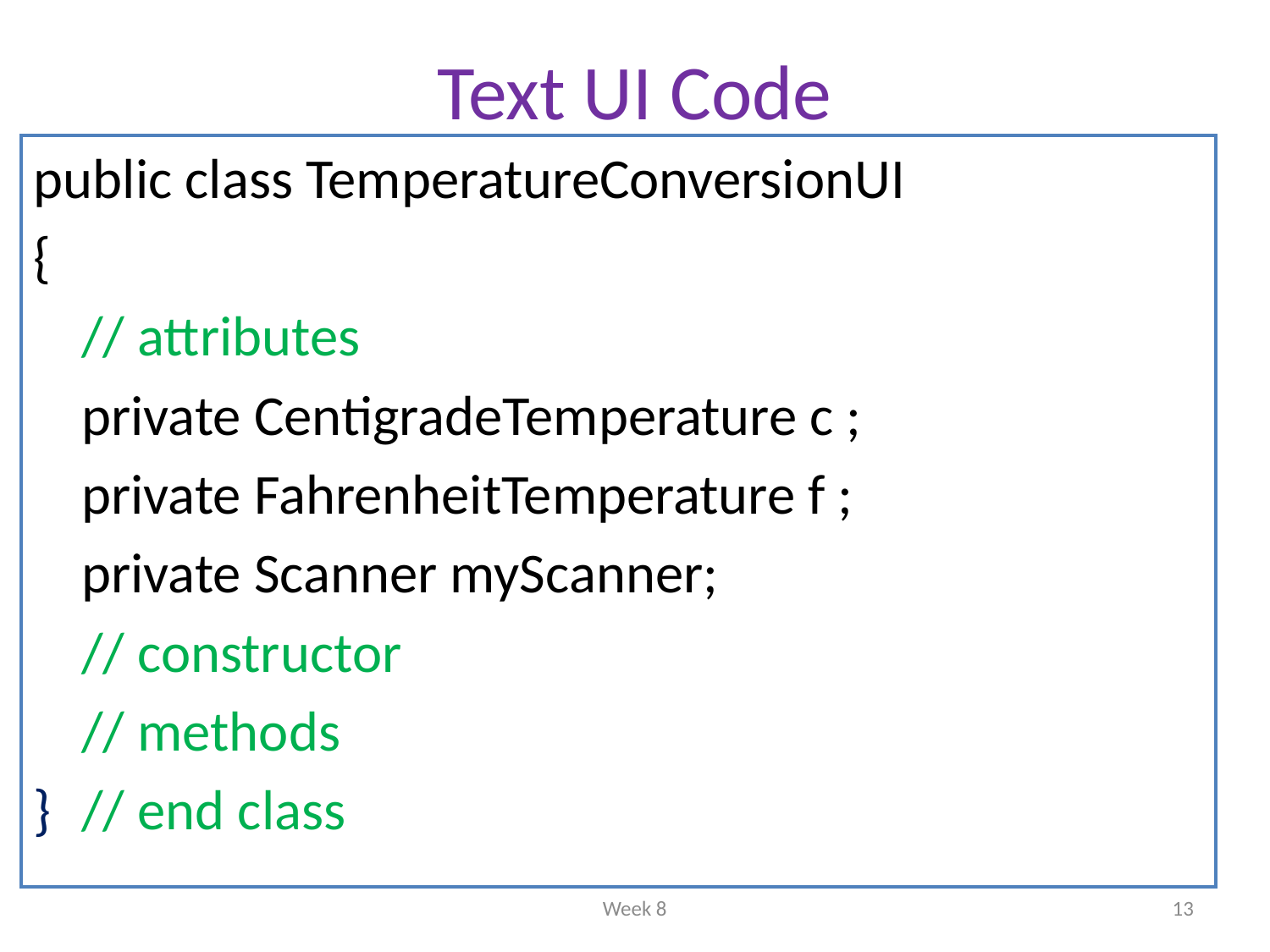

# Text UI Code
public class TemperatureConversionUI
{
	// attributes
	private CentigradeTemperature c ;
	private FahrenheitTemperature f ;
	private Scanner myScanner;
	// constructor
	// methods
} 	// end class

Week 8
13